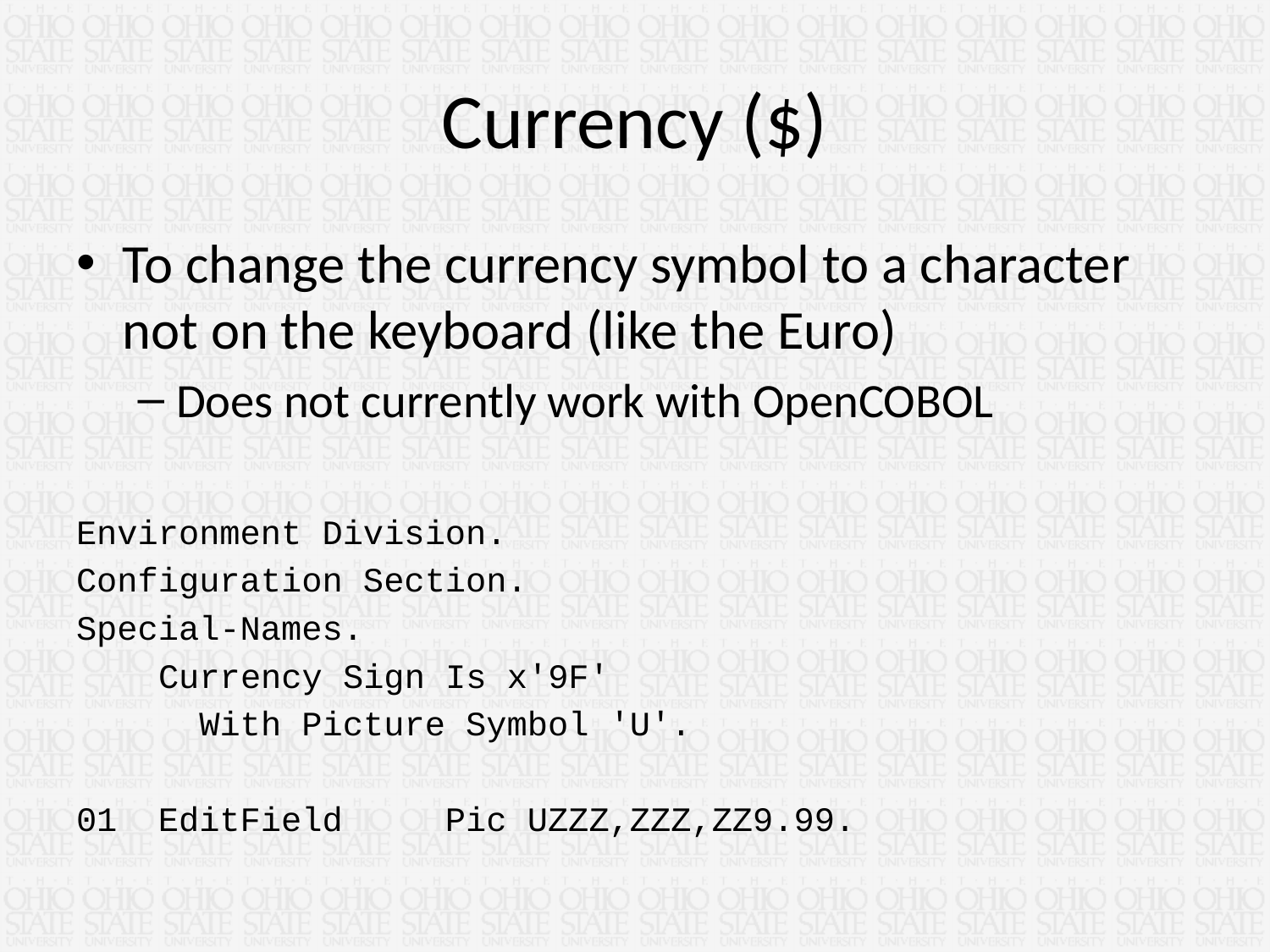

# Currency ($)
To change the currency symbol to a character not on the keyboard (like the Euro)
Does not currently work with OpenCOBOL

Environment Division.
Configuration Section.
Special-Names.
    Currency Sign Is x'9F'
      With Picture Symbol 'U'.

01  EditField     Pic UZZZ,ZZZ,ZZ9.99.